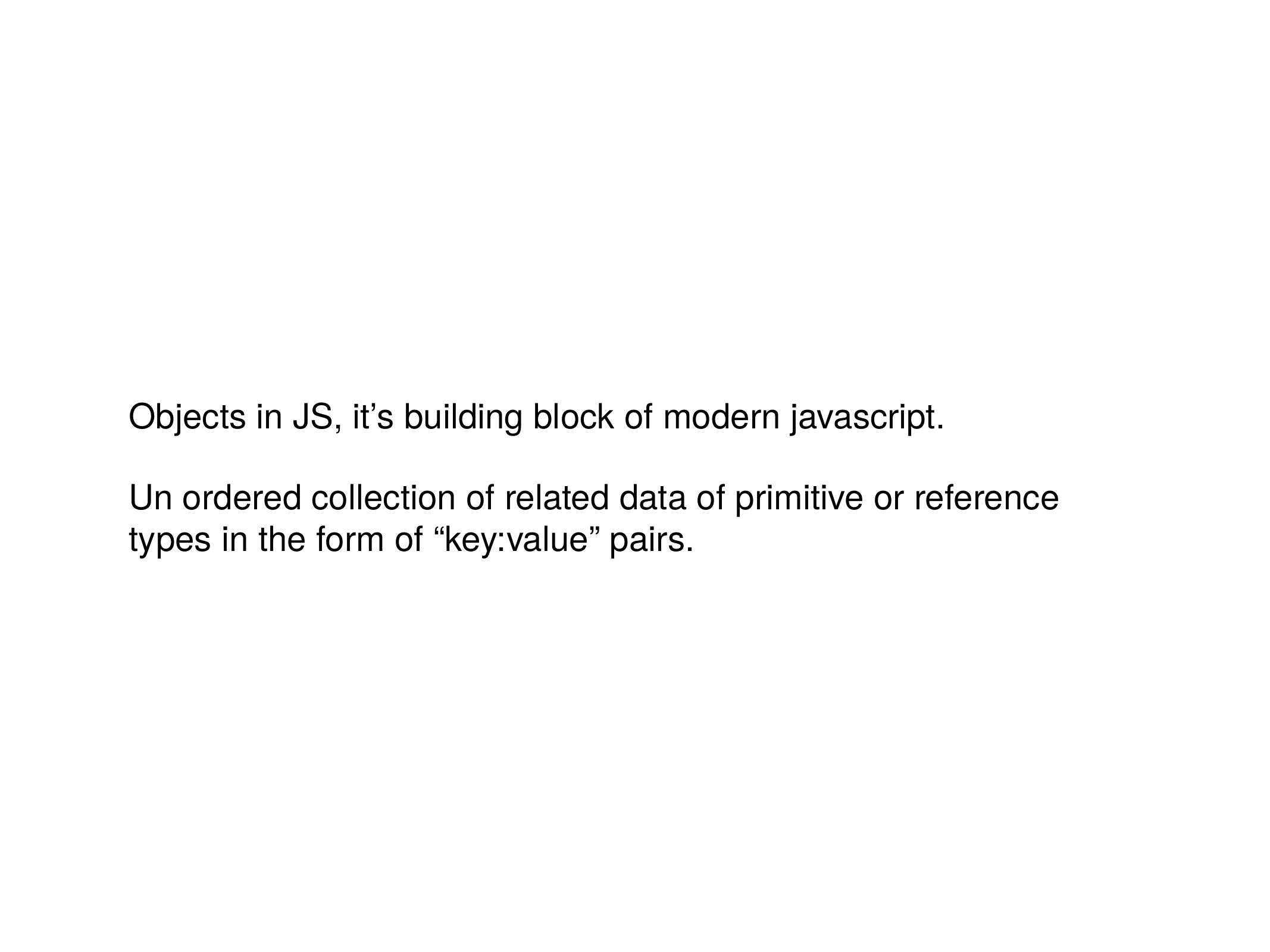

# Objects in JS, it’s building block of modern javascript.
Un ordered collection of related data of primitive or reference types in the form of “key:value” pairs.